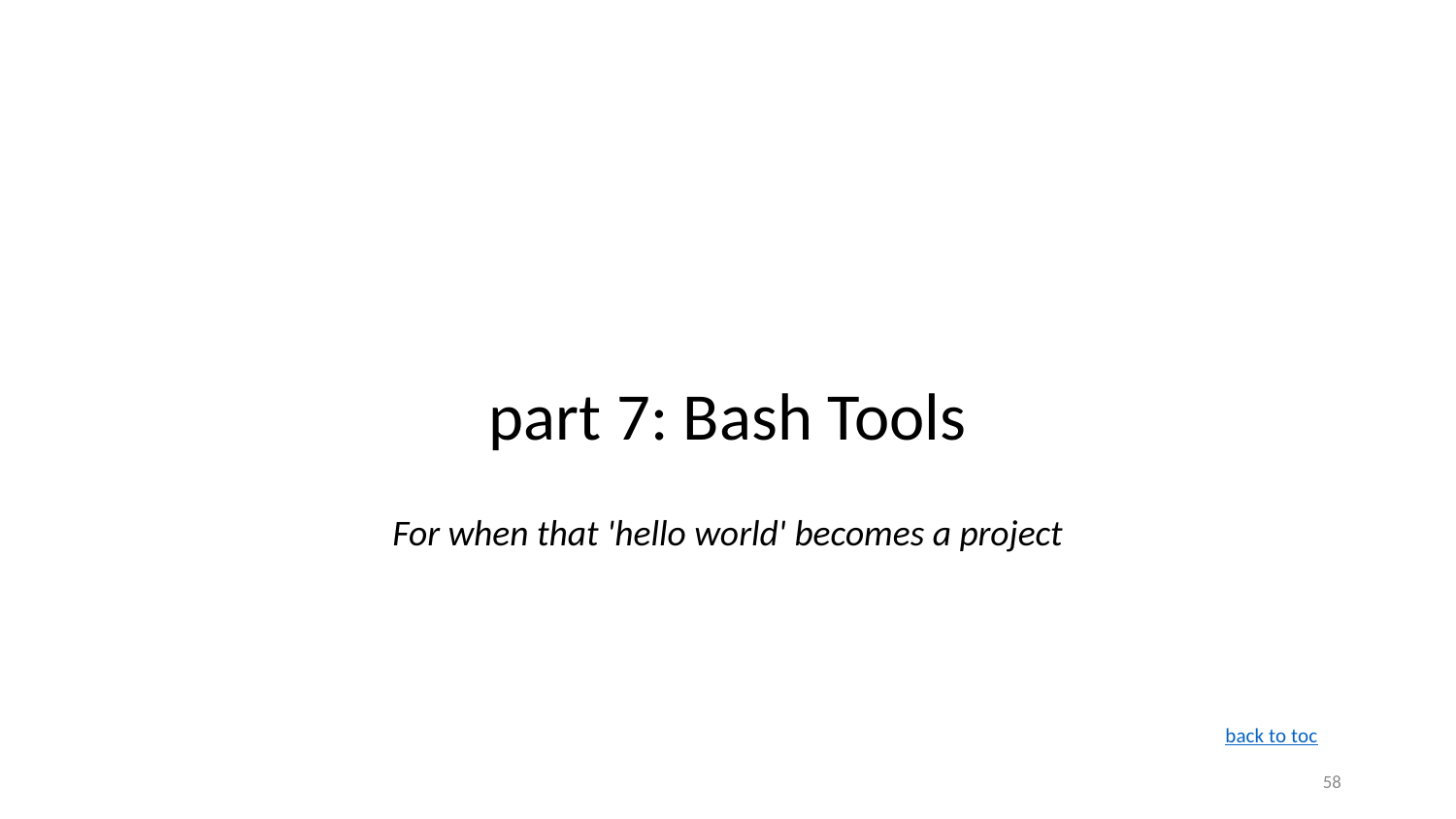

# part 7: Bash Tools
For when that 'hello world' becomes a project
back to toc
58